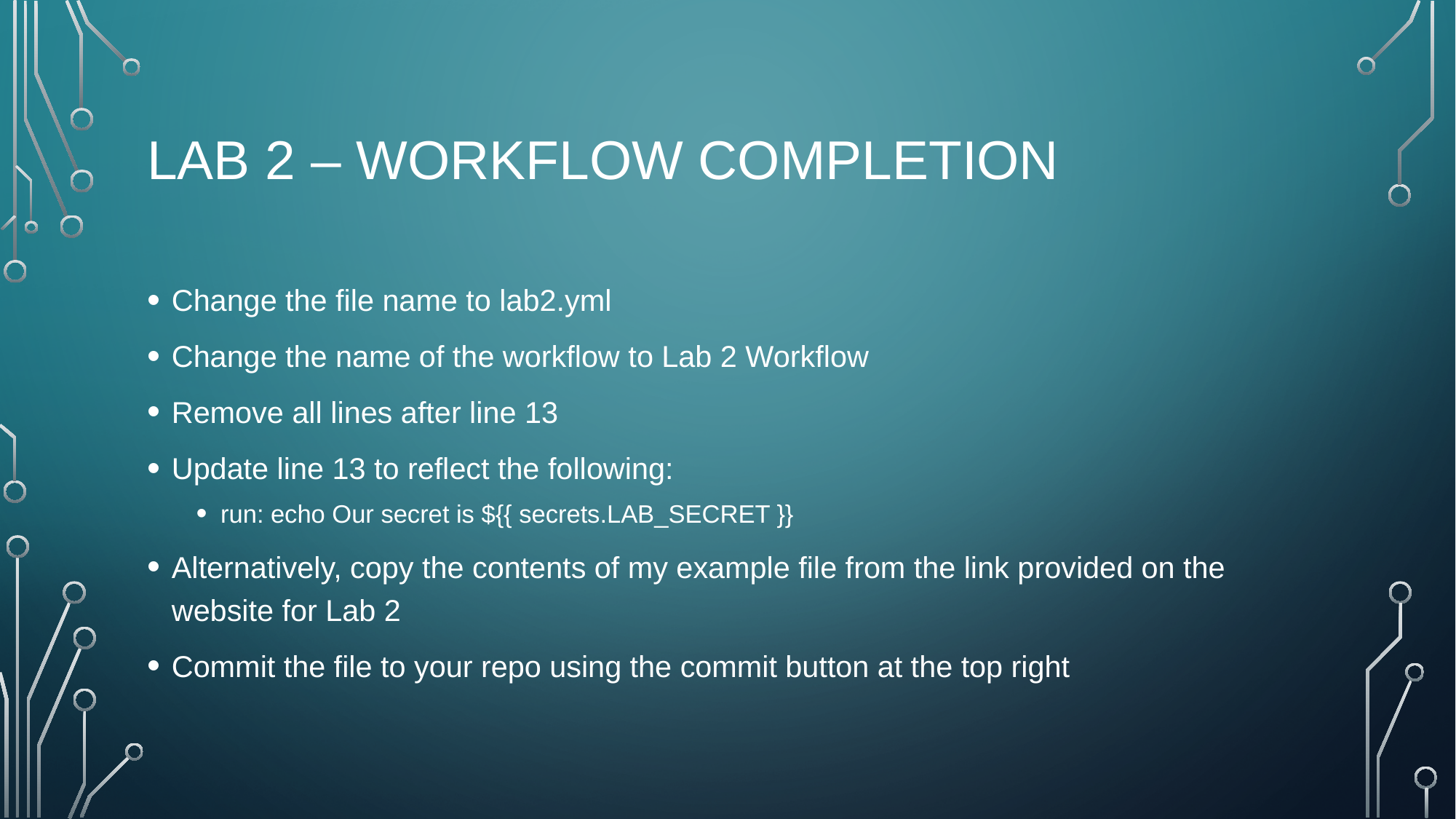

# Lab 2 – Workflow completion
Change the file name to lab2.yml
Change the name of the workflow to Lab 2 Workflow
Remove all lines after line 13
Update line 13 to reflect the following:
run: echo Our secret is ${{ secrets.LAB_SECRET }}
Alternatively, copy the contents of my example file from the link provided on the website for Lab 2
Commit the file to your repo using the commit button at the top right